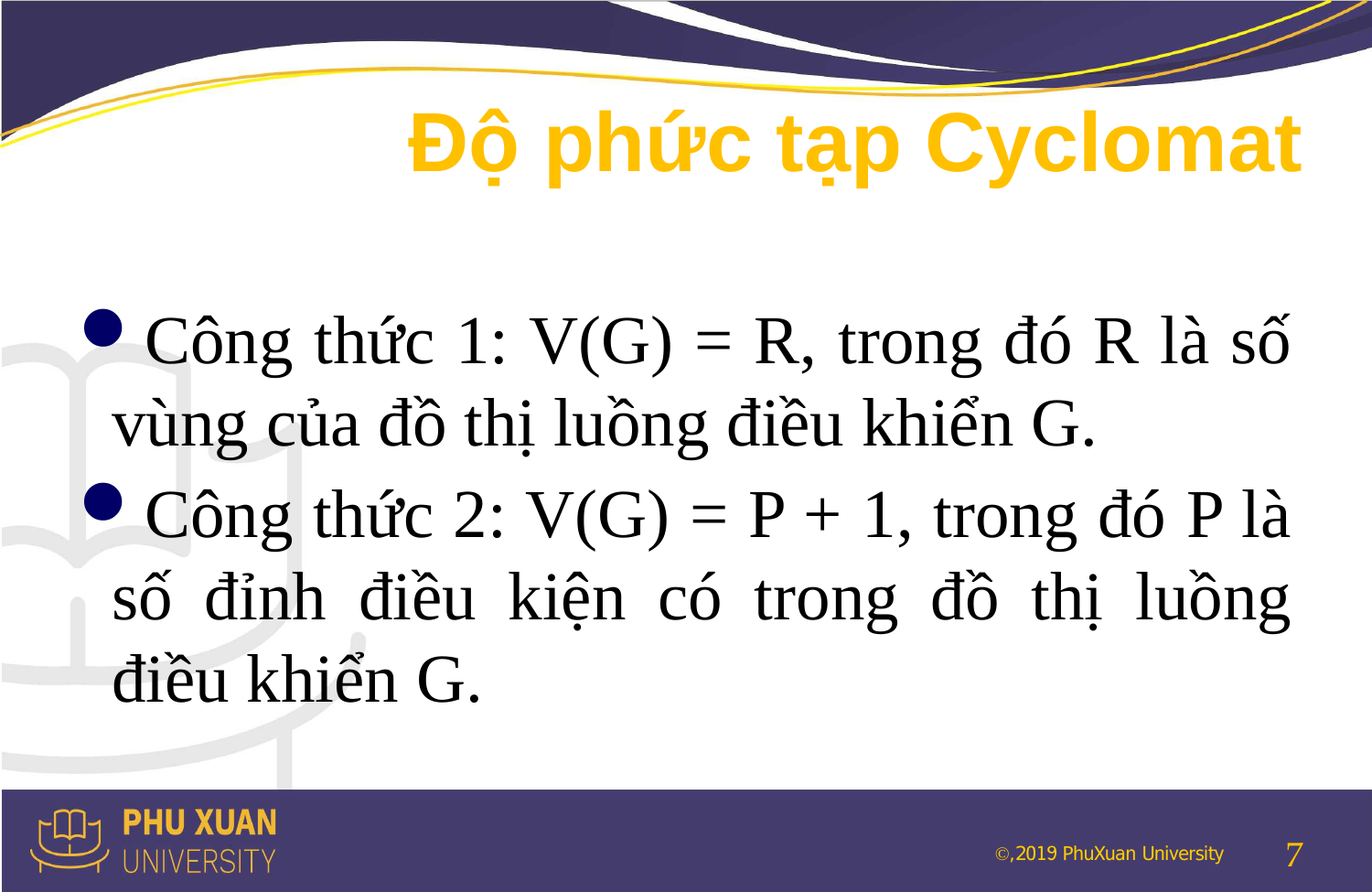

# Độ phức tạp Cyclomat

Công thức 1: V(G) = R, trong đó R là số vùng của đồ thị luồng điều khiển G.
Công thức 2: V(G) = P + 1, trong đó P là số đỉnh điều kiện có trong đồ thị luồng điều khiển G.

7